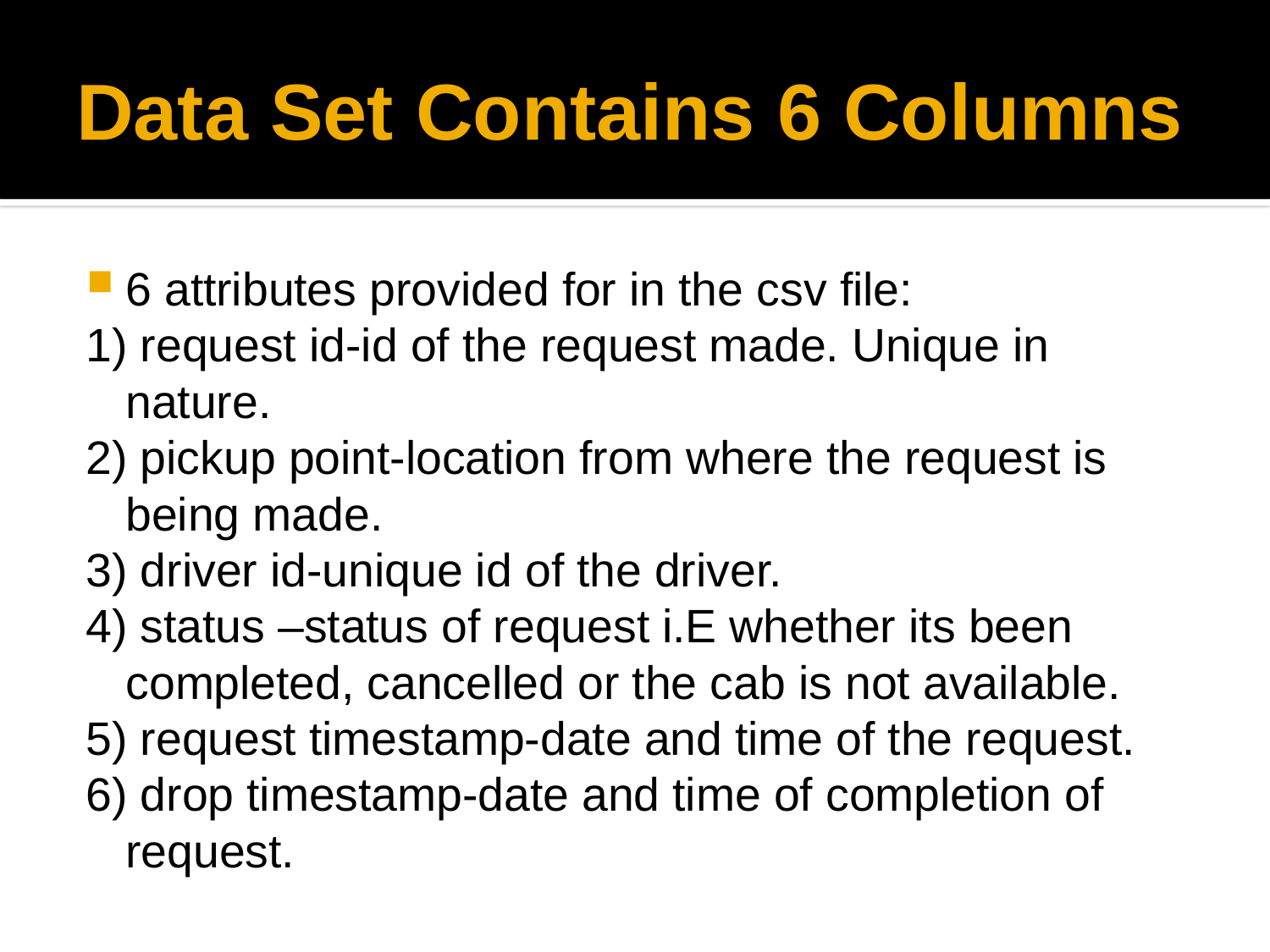

# Data Set Contains 6 Columns
6 attributes provided for in the csv file:
1) request id-id of the request made. Unique in nature.
2) pickup point-location from where the request is being made.
3) driver id-unique id of the driver.
4) status –status of request i.E whether its been completed, cancelled or the cab is not available.
5) request timestamp-date and time of the request.
6) drop timestamp-date and time of completion of request.